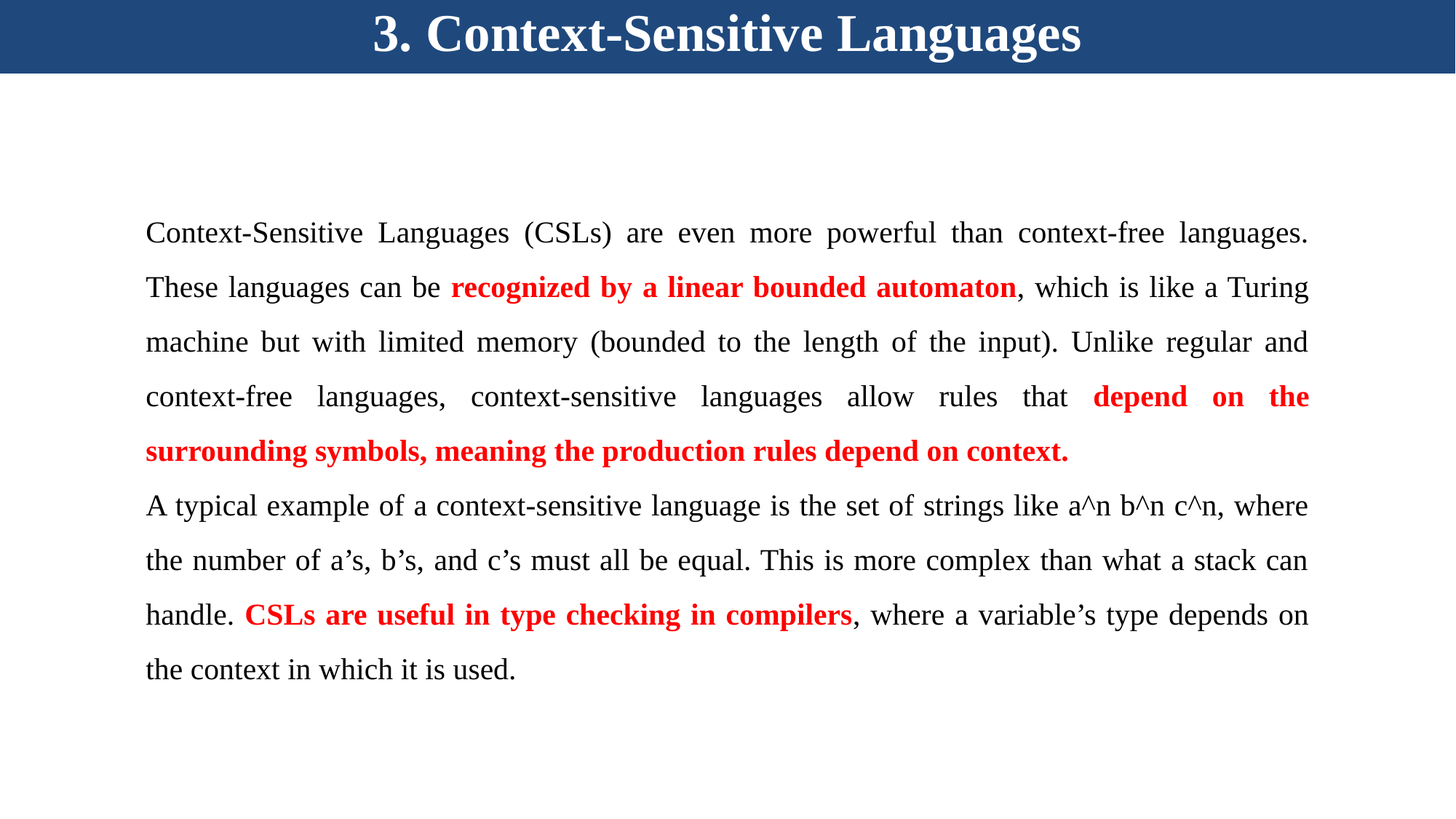

3. Context-Sensitive Languages

Context-Sensitive Languages (CSLs) are even more powerful than context-free languages. These languages can be recognized by a linear bounded automaton, which is like a Turing machine but with limited memory (bounded to the length of the input). Unlike regular and context-free languages, context-sensitive languages allow rules that depend on the surrounding symbols, meaning the production rules depend on context.
A typical example of a context-sensitive language is the set of strings like a^n b^n c^n, where the number of a’s, b’s, and c’s must all be equal. This is more complex than what a stack can handle. CSLs are useful in type checking in compilers, where a variable’s type depends on the context in which it is used.
Overview of compilation